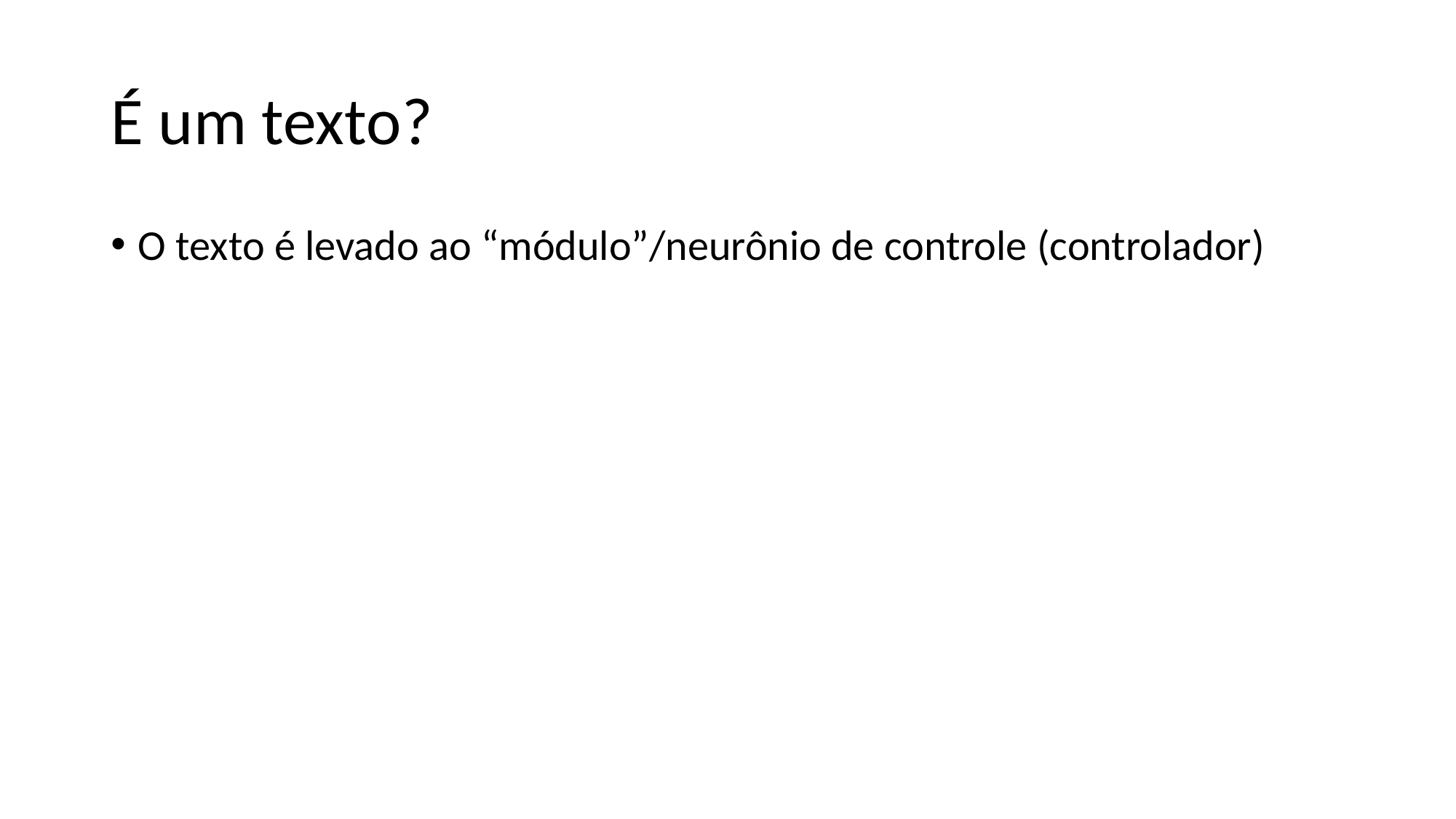

# É um texto?
O texto é levado ao “módulo”/neurônio de controle (controlador)